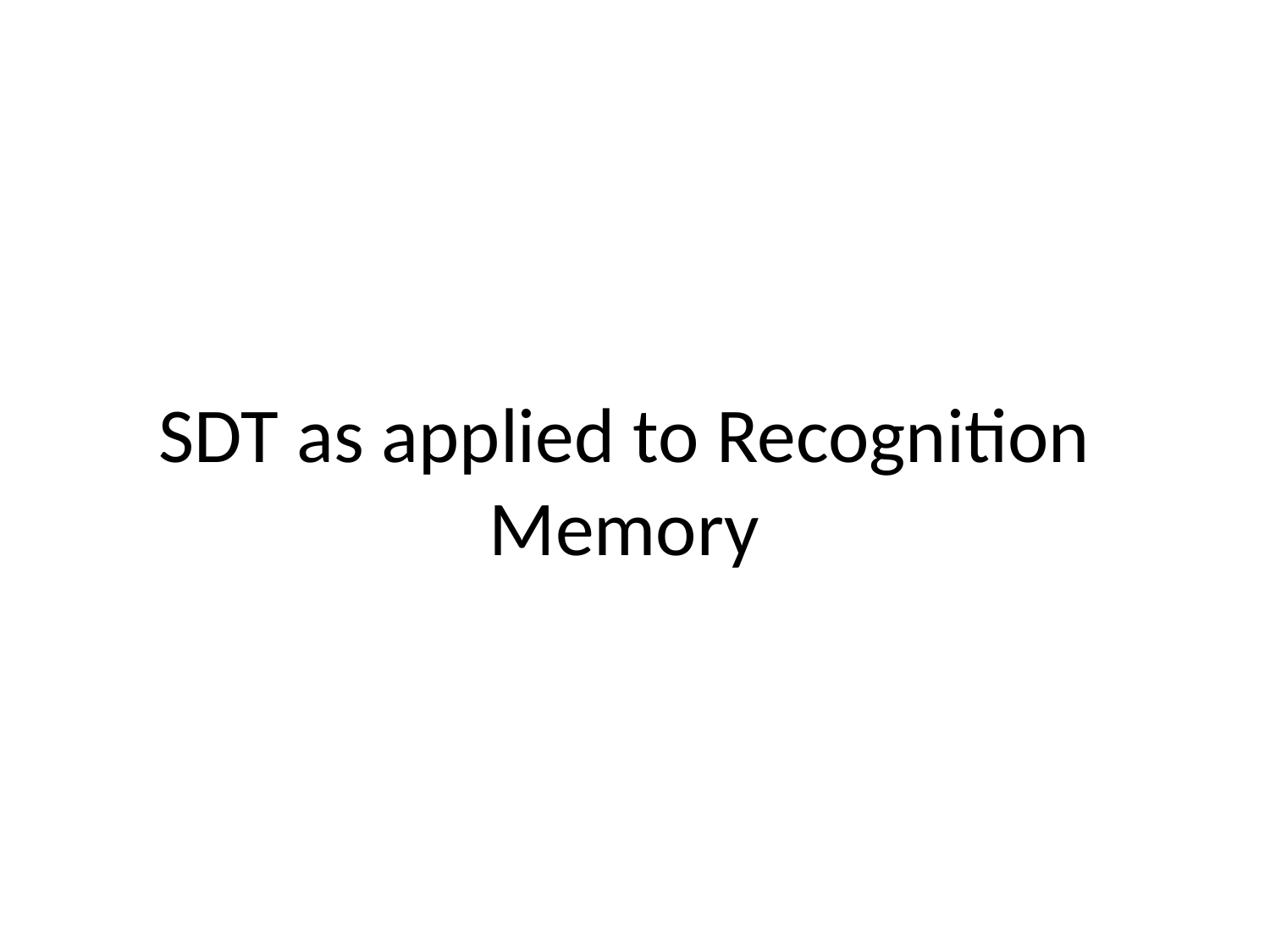

# SDT as applied to Recognition Memory